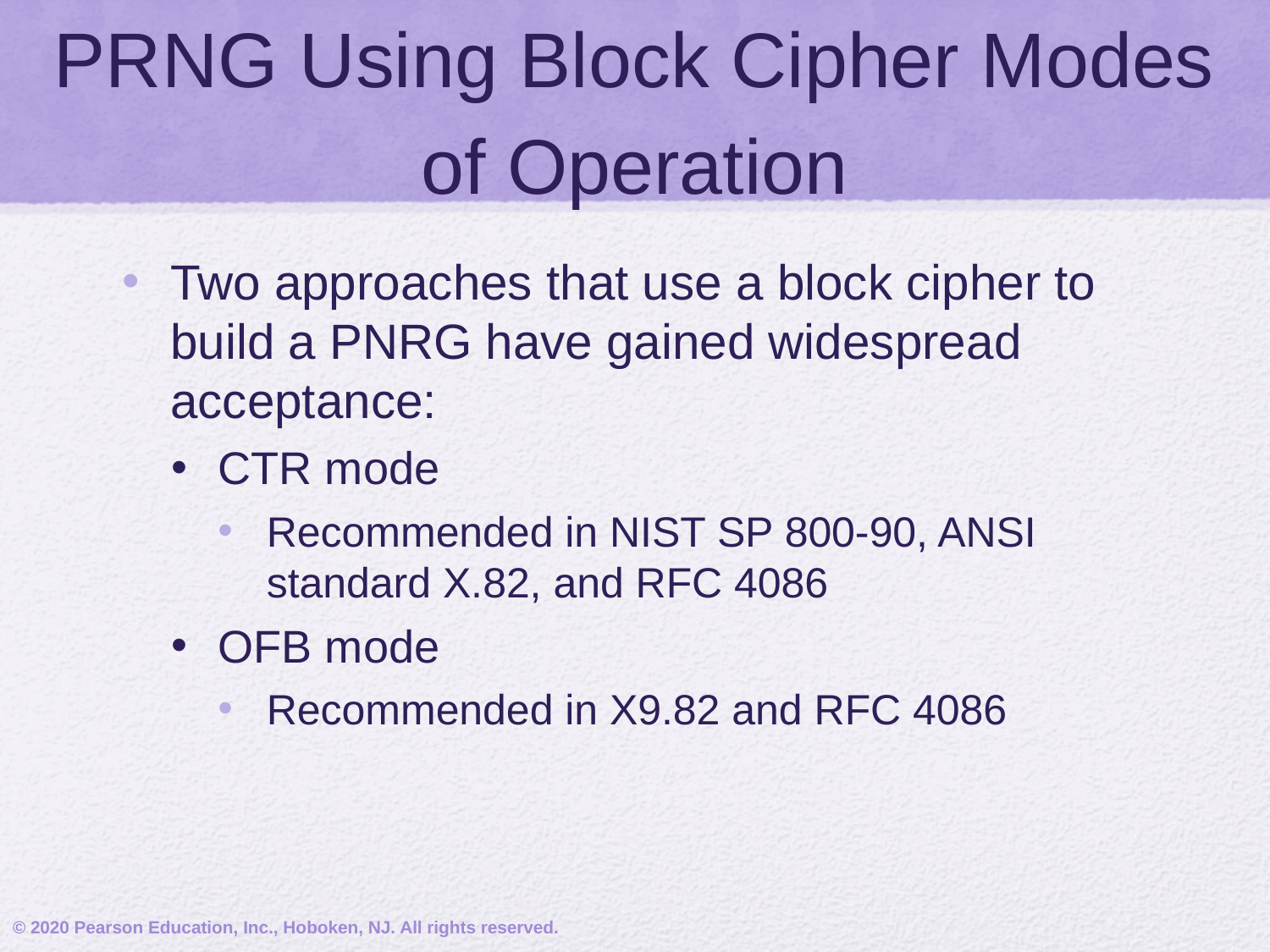

# PRNG Using Block Cipher Modes of Operation
Two approaches that use a block cipher to build a PNRG have gained widespread acceptance:
CTR mode
Recommended in NIST SP 800-90, ANSI standard X.82, and RFC 4086
OFB mode
Recommended in X9.82 and RFC 4086
© 2020 Pearson Education, Inc., Hoboken, NJ. All rights reserved.